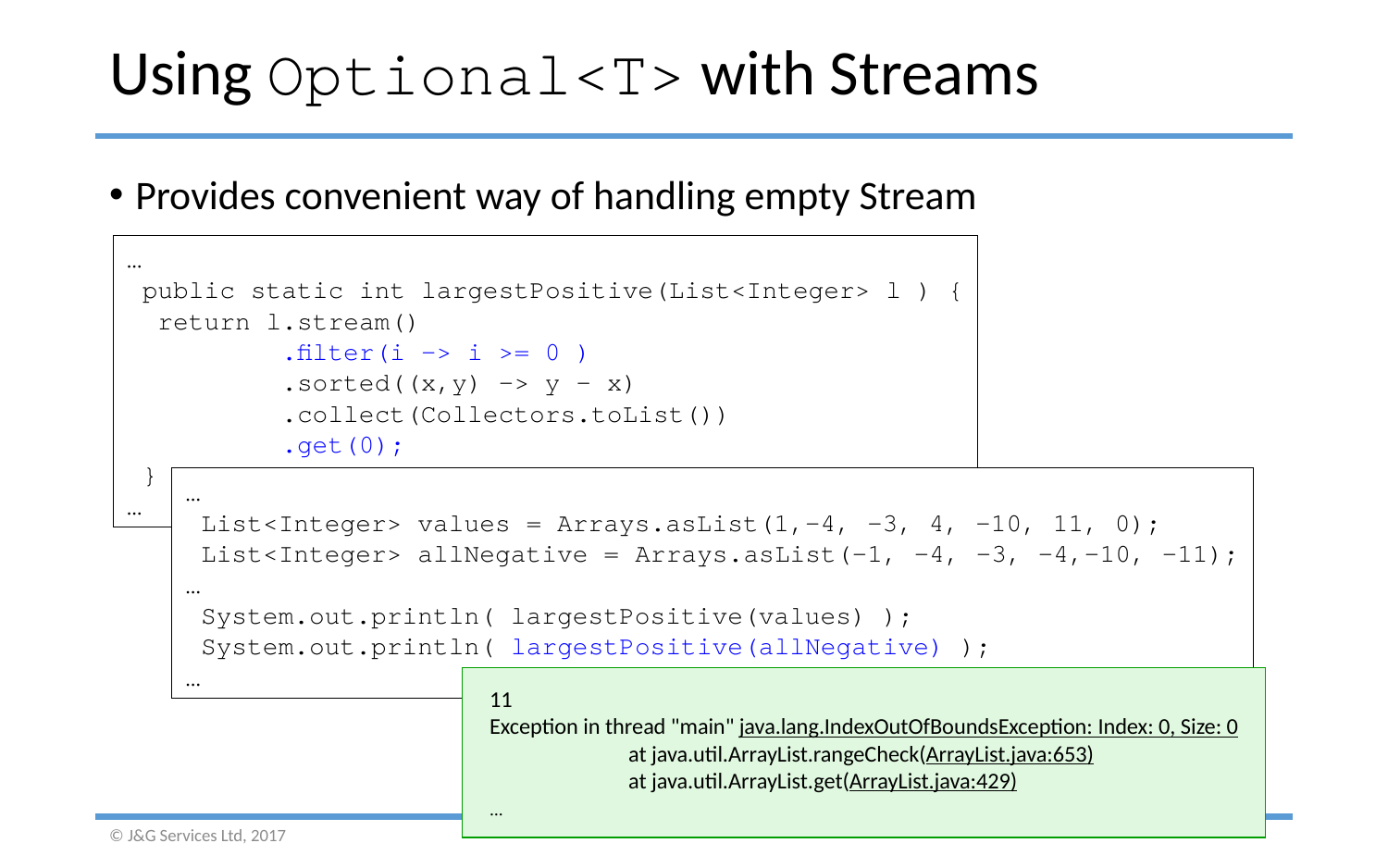

# Using Optional<T> with Streams
Provides convenient way of handling empty Stream

…
 public static int largestPositive(List<Integer> l ) {
  return l.stream()
          .filter(i -> i >= 0 )
          .sorted((x,y) -> y - x)
          .collect(Collectors.toList())
          .get(0);
 }
…
…
 List<Integer> values = Arrays.asList(1,-4, -3, 4, -10, 11, 0);
 List<Integer> allNegative = Arrays.asList(-1, -4, -3, -4,-10, -11);
…
 System.out.println( largestPositive(values) );
 System.out.println( largestPositive(allNegative) );
…
11
Exception in thread "main" java.lang.IndexOutOfBoundsException: Index: 0, Size: 0
	at java.util.ArrayList.rangeCheck(ArrayList.java:653)
	at java.util.ArrayList.get(ArrayList.java:429)
…